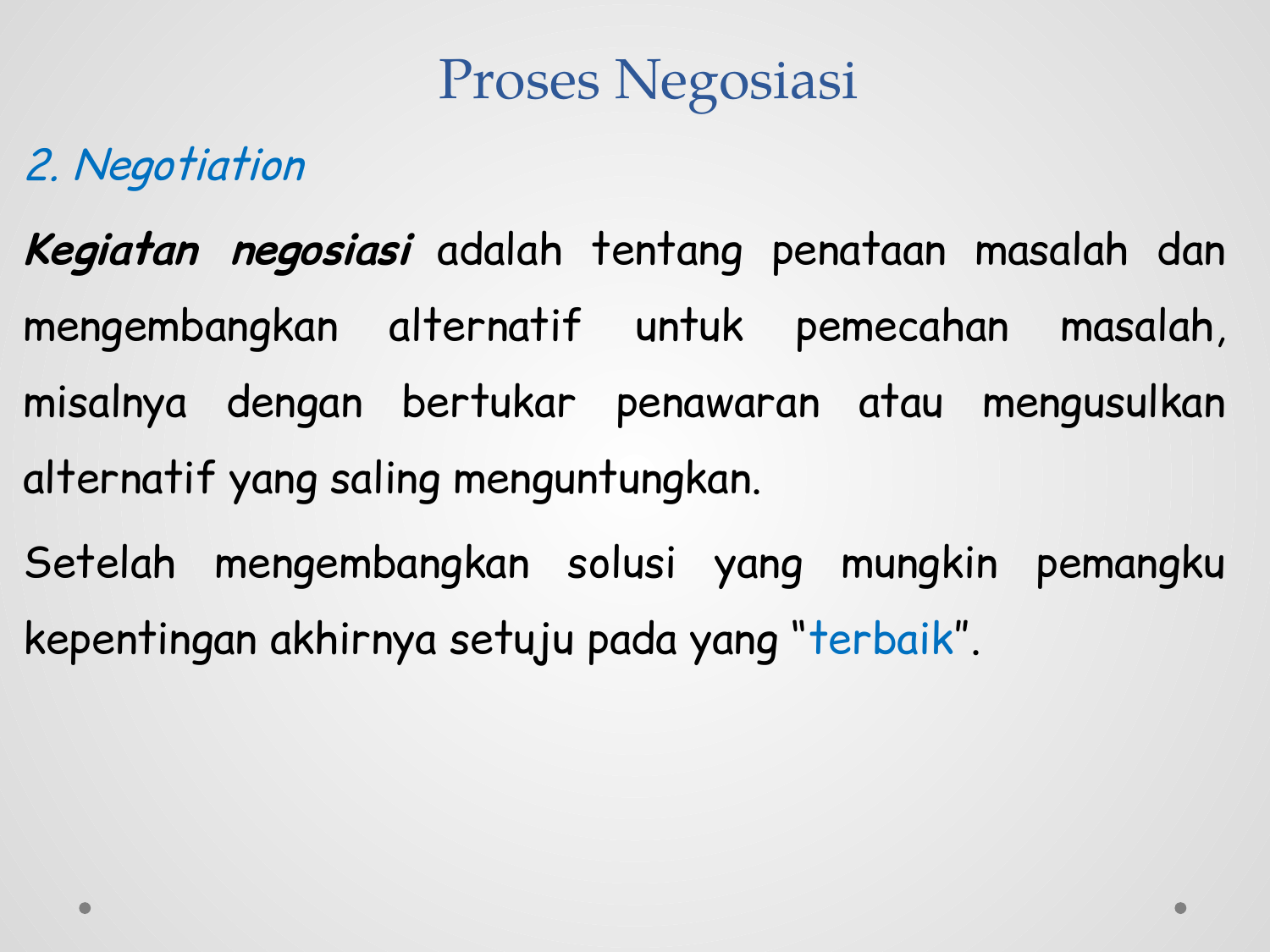

# Proses Negosiasi
2. Negotiation
Kegiatan negosiasi adalah tentang penataan masalah dan mengembangkan alternatif untuk pemecahan masalah, misalnya dengan bertukar penawaran atau mengusulkan alternatif yang saling menguntungkan.
Setelah mengembangkan solusi yang mungkin pemangku kepentingan akhirnya setuju pada yang “terbaik”.